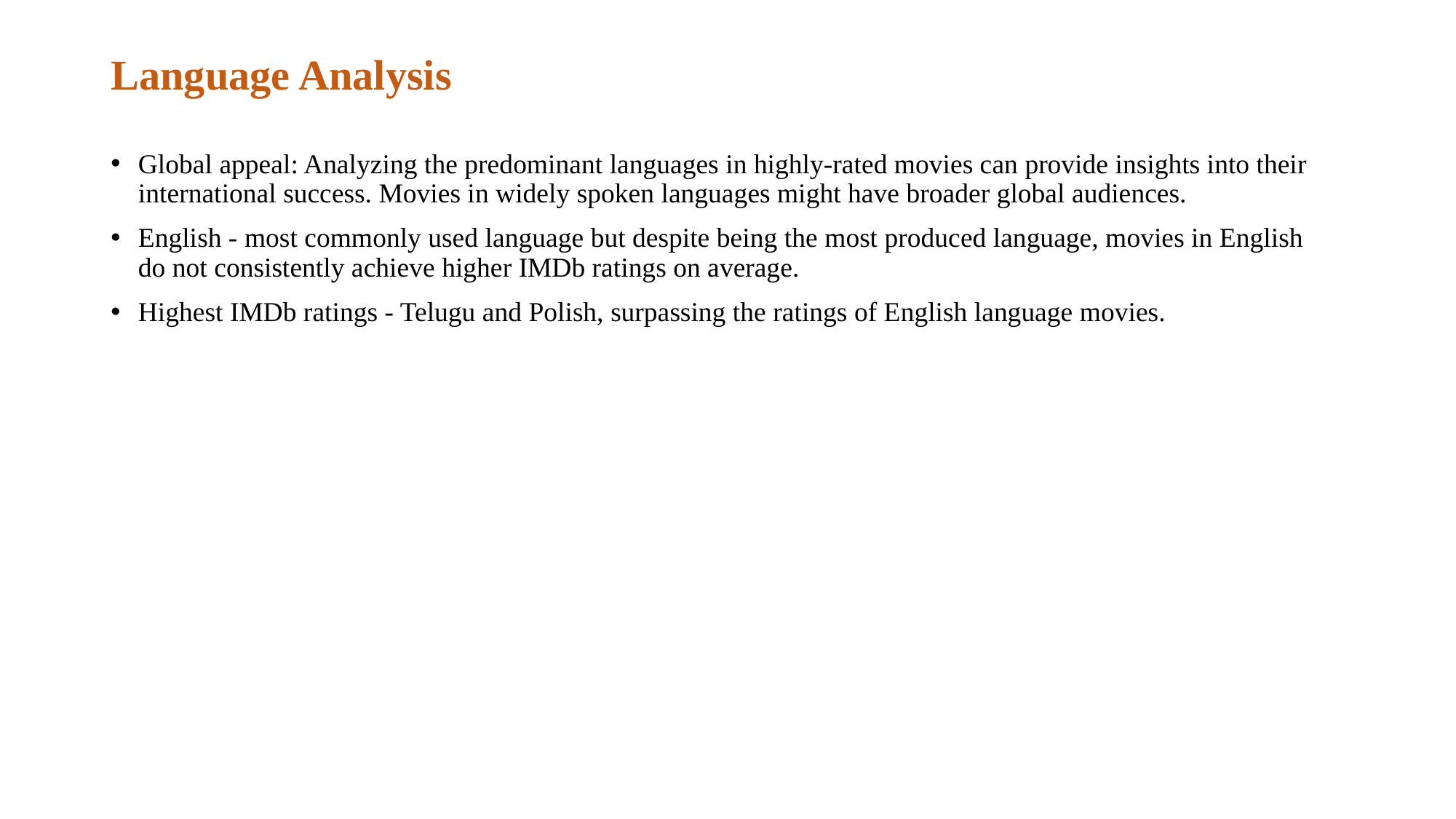

# Language Analysis
Global appeal: Analyzing the predominant languages in highly-rated movies can provide insights into their international success. Movies in widely spoken languages might have broader global audiences.
English - most commonly used language but despite being the most produced language, movies in English do not consistently achieve higher IMDb ratings on average.
Highest IMDb ratings - Telugu and Polish, surpassing the ratings of English language movies.